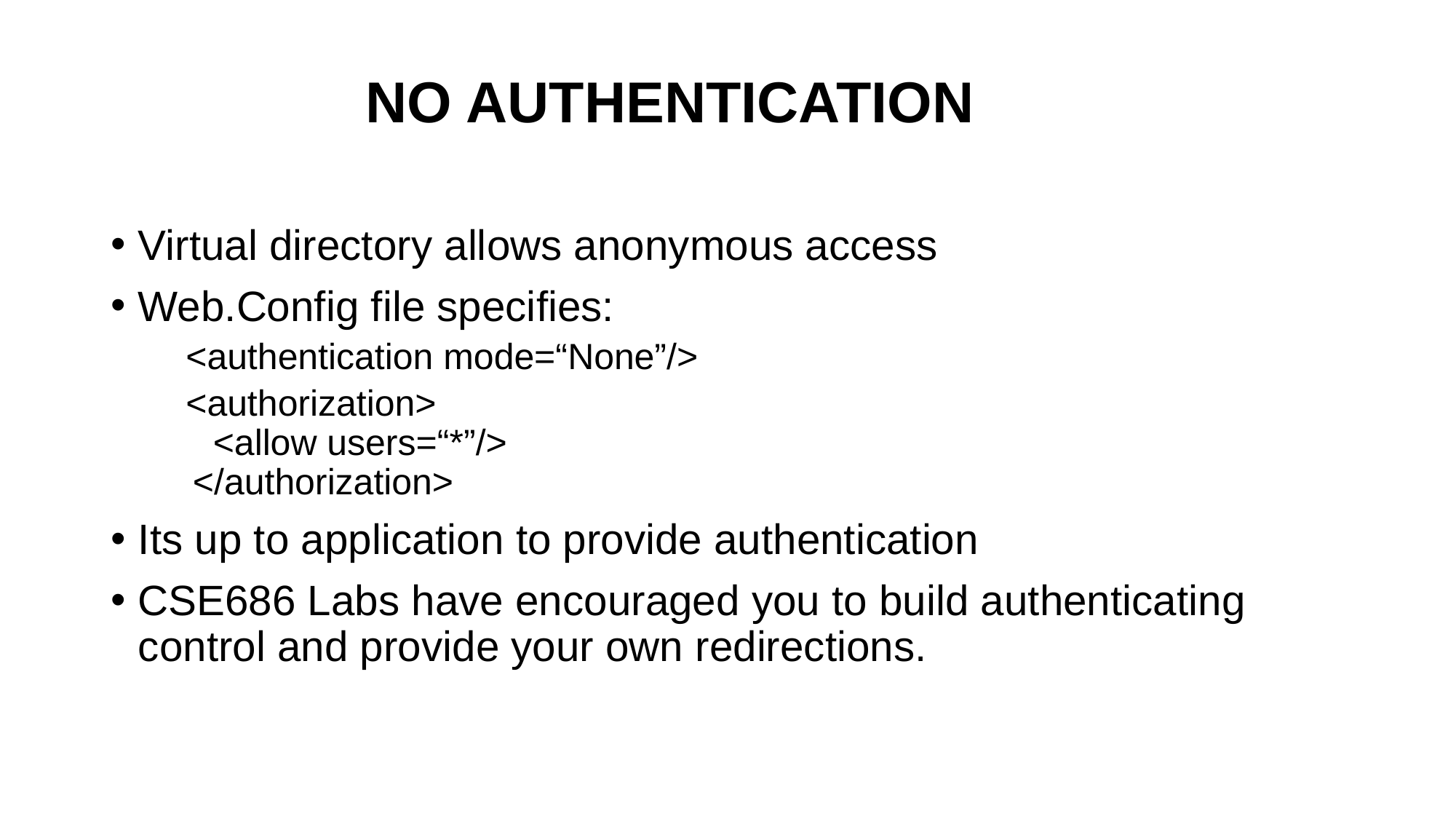

# No Authentication
Virtual directory allows anonymous access
Web.Config file specifies:
  <authentication mode=“None”/>
  <authorization>
  <allow users=“*”/>
</authorization>
Its up to application to provide authentication
CSE686 Labs have encouraged you to build authenticating control and provide your own redirections.